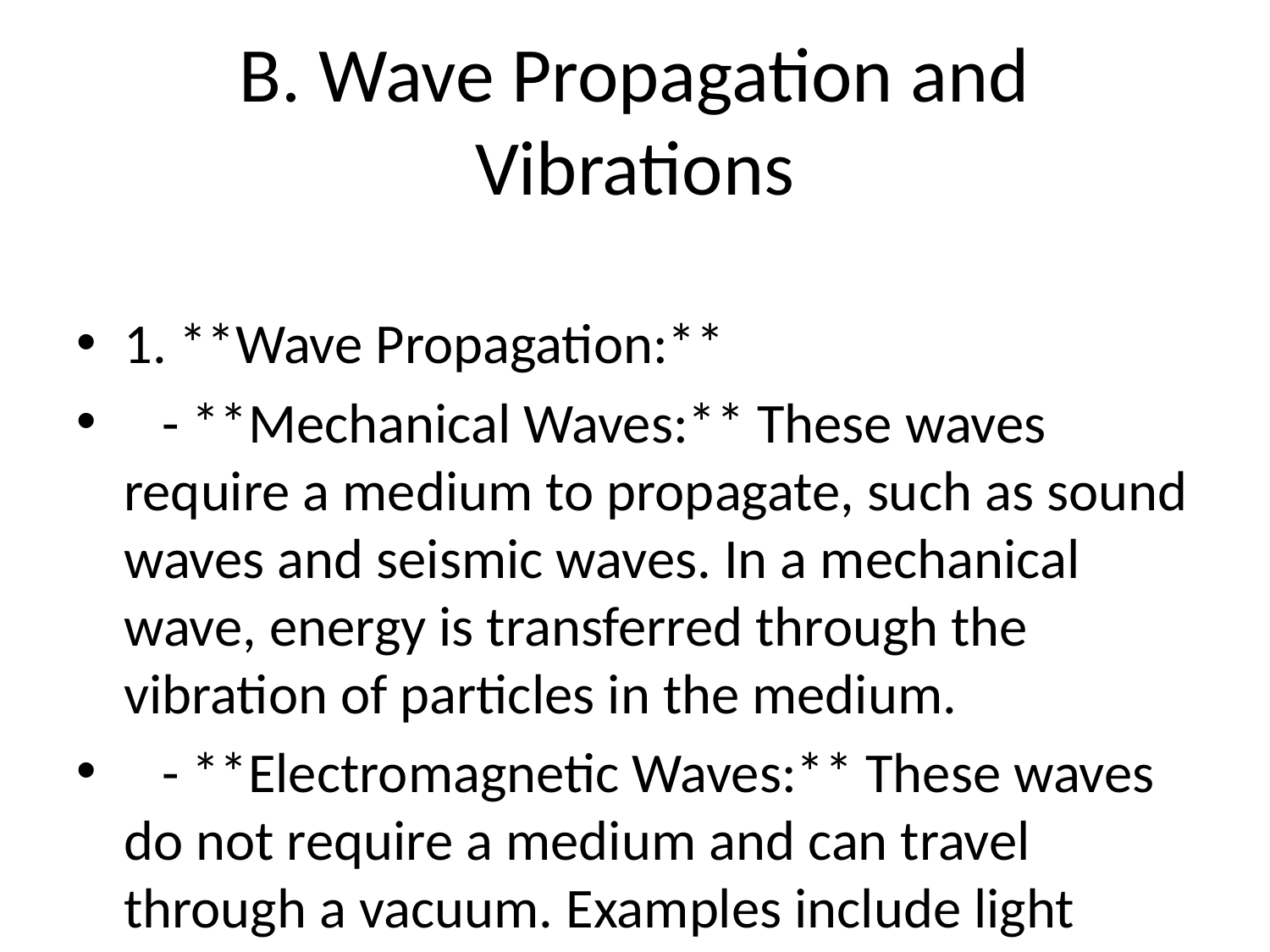

# B. Wave Propagation and Vibrations

1. **Wave Propagation:**
   - **Mechanical Waves:** These waves require a medium to propagate, such as sound waves and seismic waves. In a mechanical wave, energy is transferred through the vibration of particles in the medium.
   - **Electromagnetic Waves:** These waves do not require a medium and can travel through a vacuum. Examples include light waves, radio waves, and X-rays.